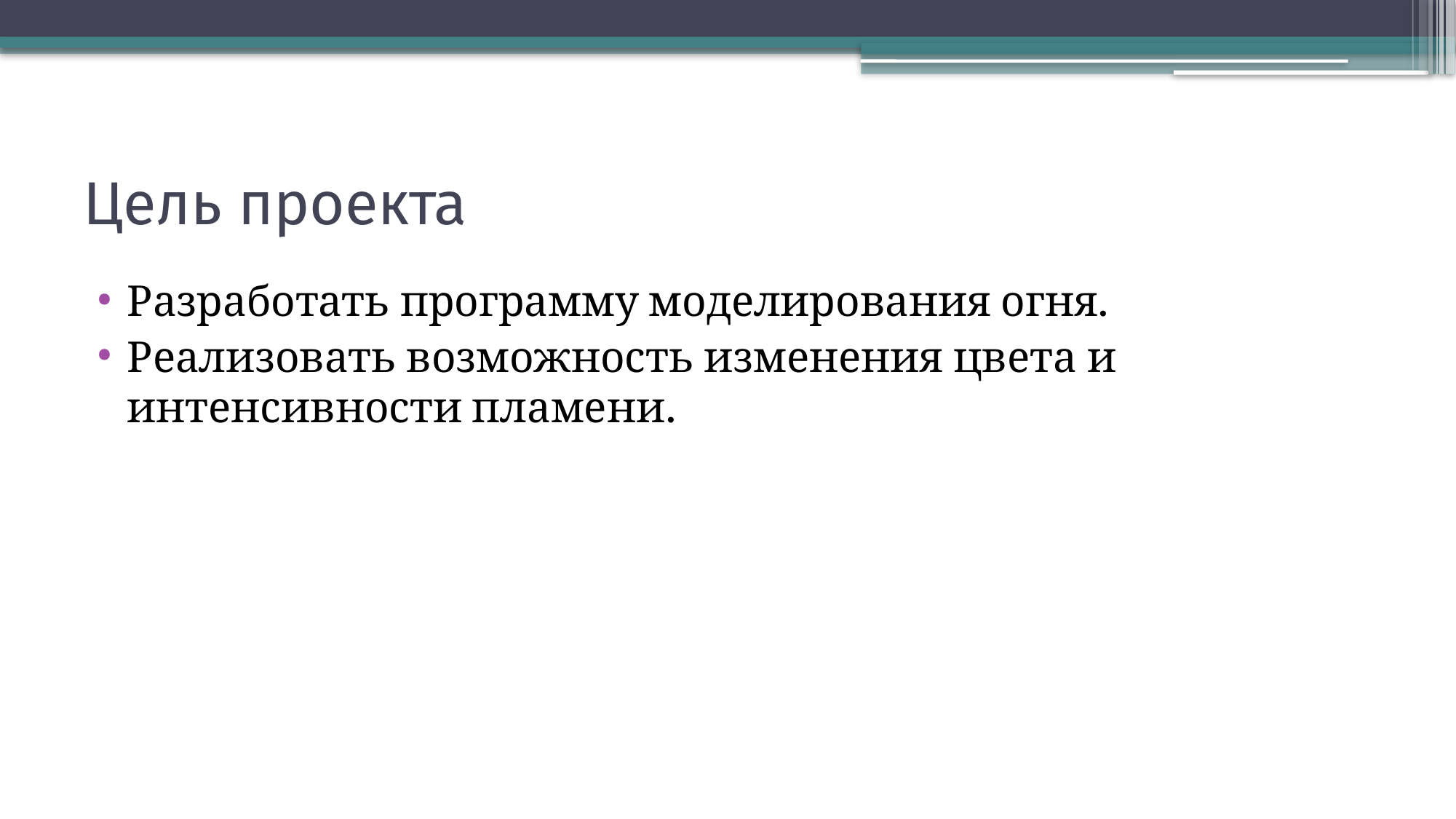

# Цель проекта
Разработать программу моделирования огня.
Реализовать возможность изменения цвета и интенсивности пламени.